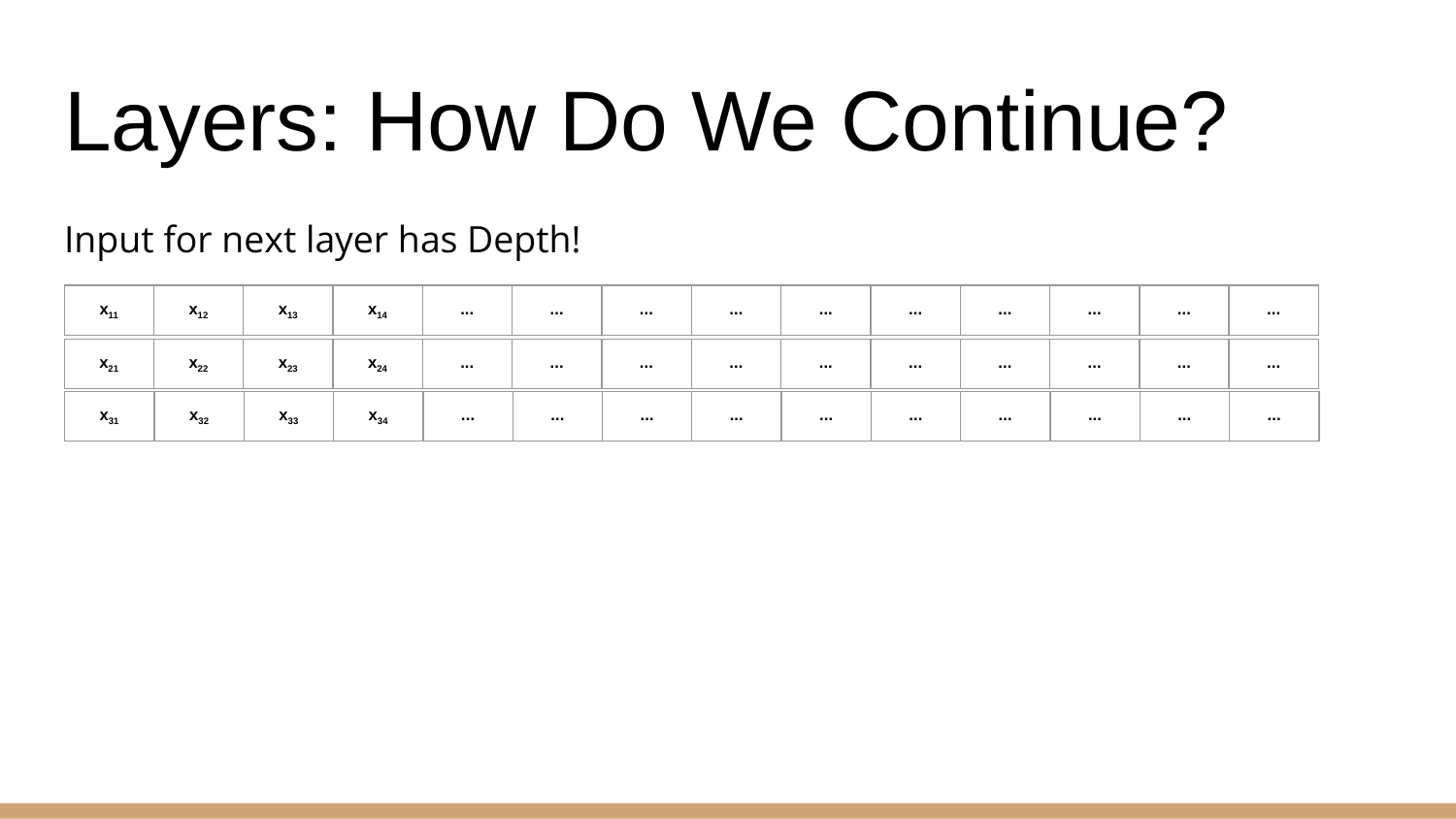

# Layers: How Do We Continue?
Input for next layer has Depth!

| x11 | x12 | x13 | x14 | ... | ... | ... | ... | ... | ... | ... | ... | ... | ... |
| --- | --- | --- | --- | --- | --- | --- | --- | --- | --- | --- | --- | --- | --- |
| x21 | x22 | x23 | x24 | ... | ... | ... | ... | ... | ... | ... | ... | ... | ... |
| --- | --- | --- | --- | --- | --- | --- | --- | --- | --- | --- | --- | --- | --- |
| x31 | x32 | x33 | x34 | ... | ... | ... | ... | ... | ... | ... | ... | ... | ... |
| --- | --- | --- | --- | --- | --- | --- | --- | --- | --- | --- | --- | --- | --- |